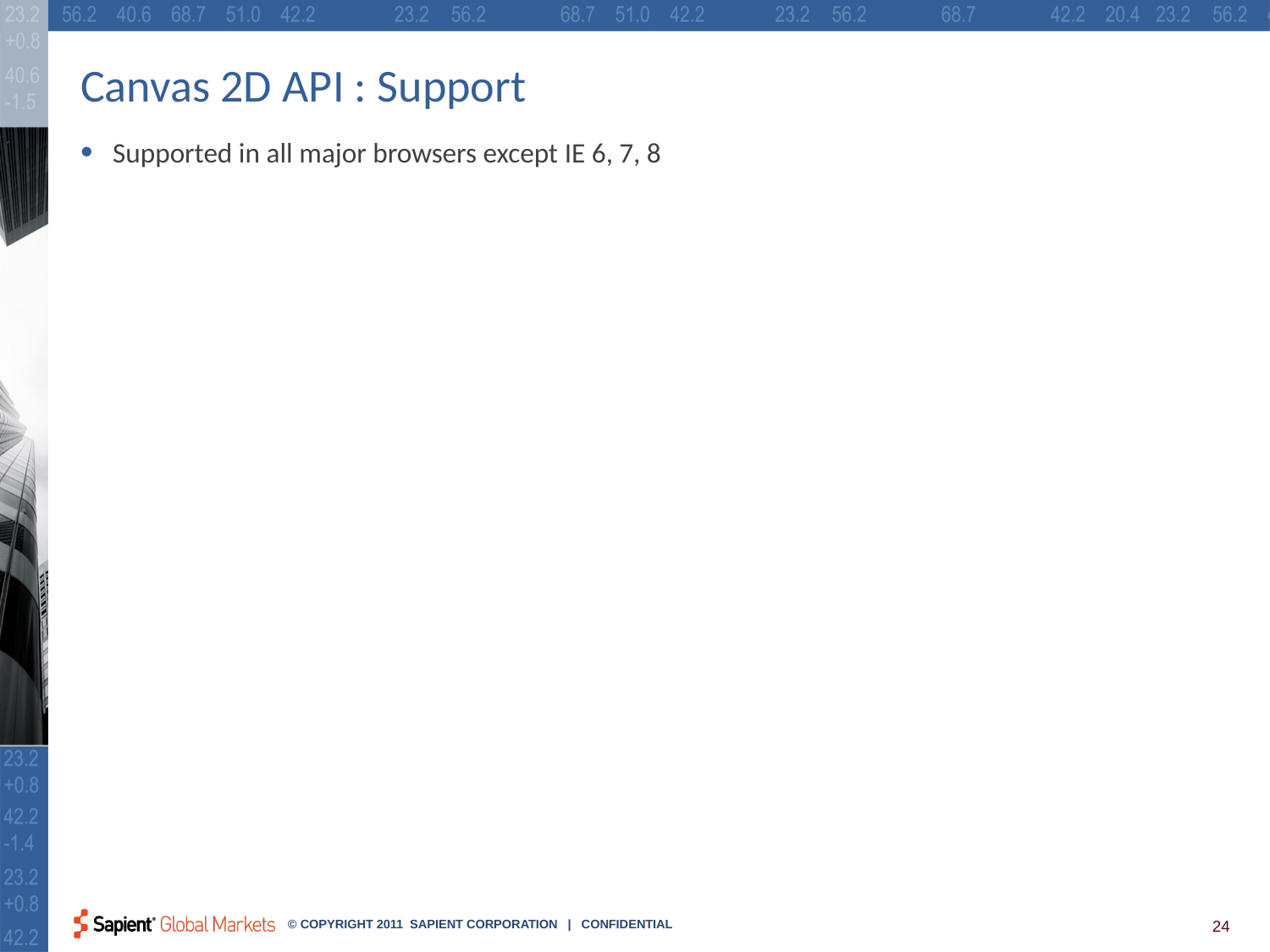

# Canvas 2D API : Support
Supported in all major browsers except IE 6, 7, 8